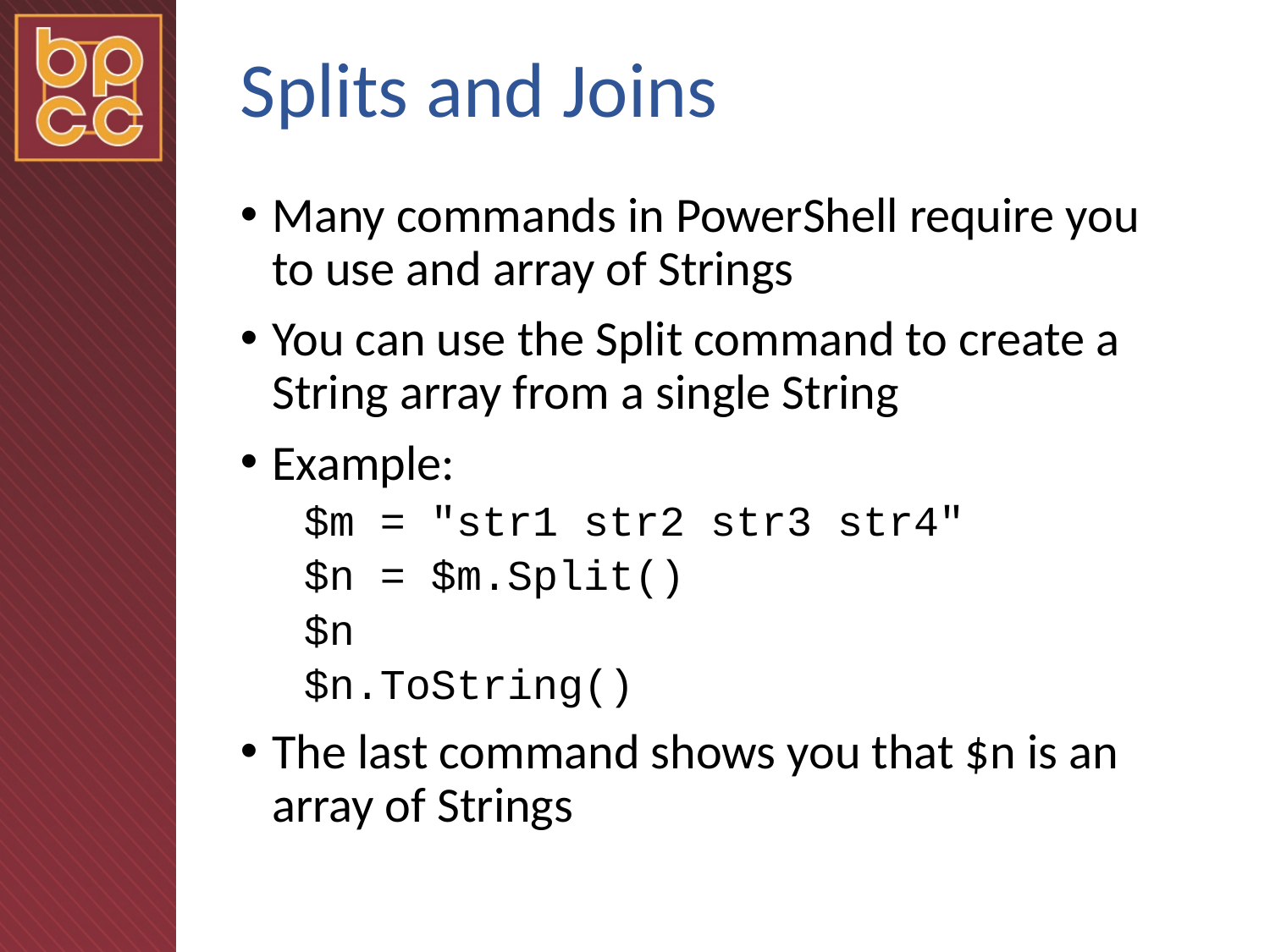

# Splits and Joins
Many commands in PowerShell require you to use and array of Strings
You can use the Split command to create a String array from a single String
Example:
$m = "str1 str2 str3 str4"
$n = $m.Split()
$n
$n.ToString()
The last command shows you that $n is an array of Strings